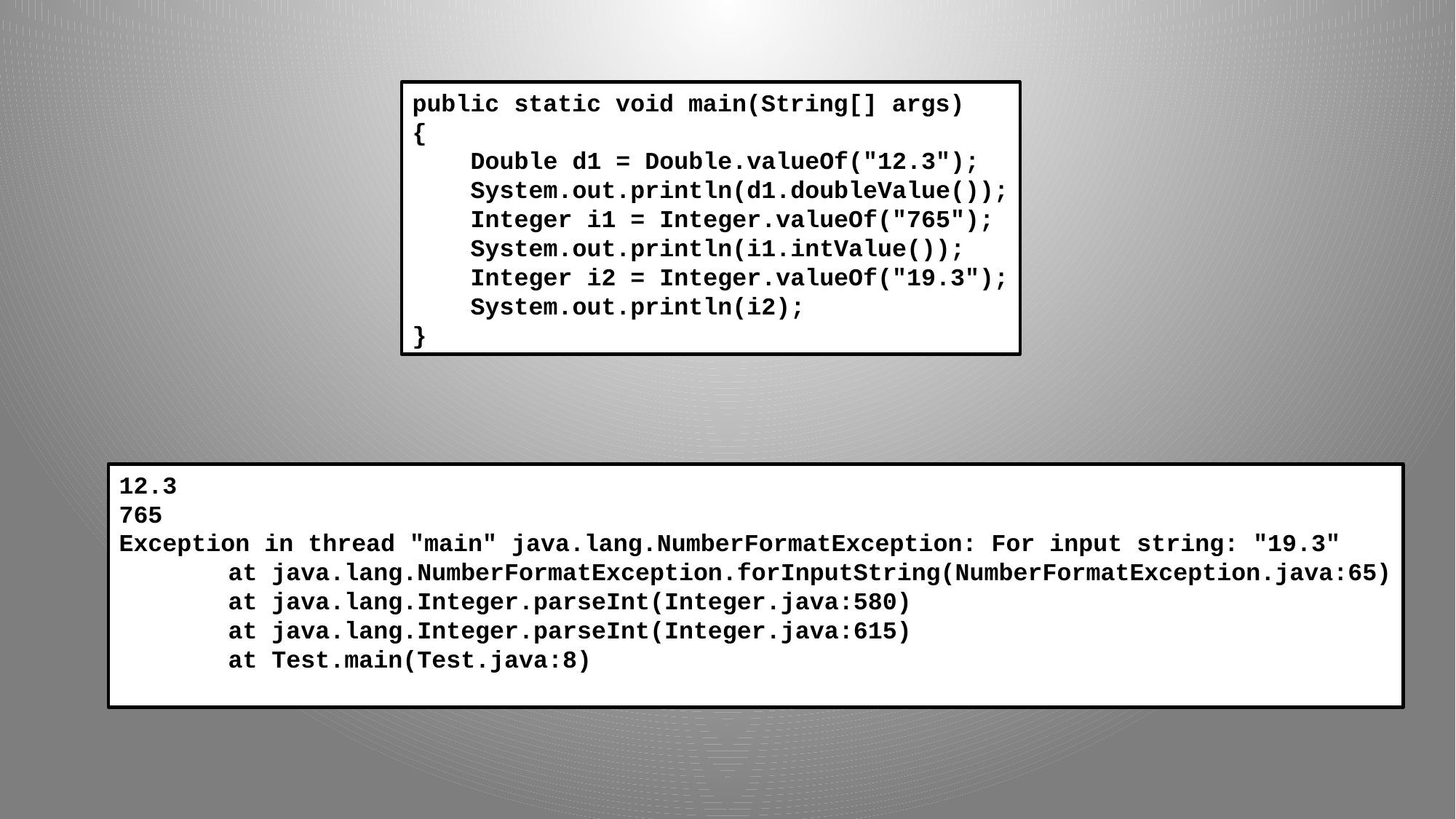

public static void main(String[] args)
{
    Double d1 = Double.valueOf("12.3");
    System.out.println(d1.doubleValue());
    Integer i1 = Integer.valueOf("765");
    System.out.println(i1.intValue());
    Integer i2 = Integer.valueOf("19.3");
    System.out.println(i2);
}
12.3
765
Exception in thread "main" java.lang.NumberFormatException: For input string: "19.3"
	at java.lang.NumberFormatException.forInputString(NumberFormatException.java:65)
	at java.lang.Integer.parseInt(Integer.java:580)
	at java.lang.Integer.parseInt(Integer.java:615)
	at Test.main(Test.java:8)